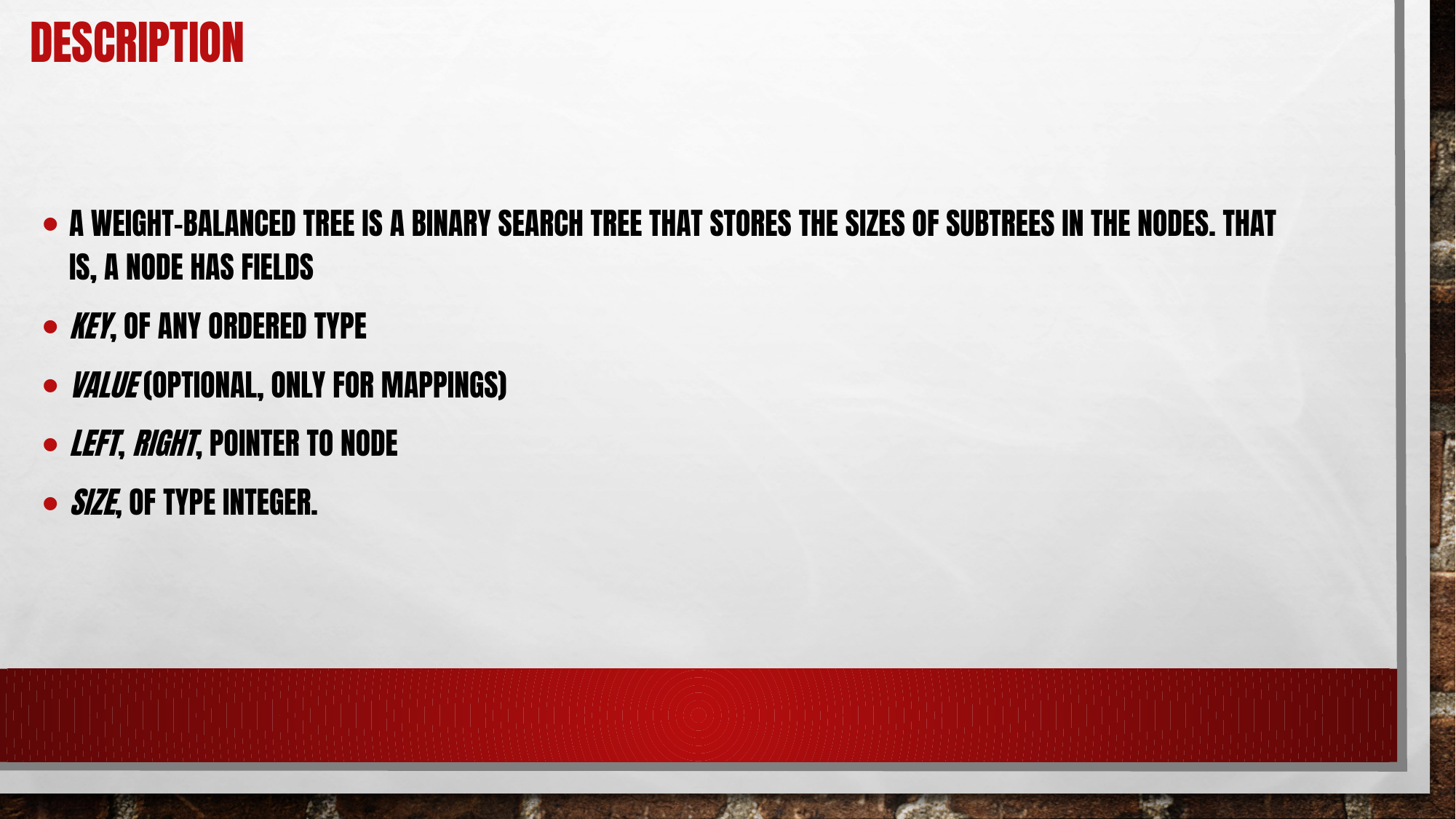

# Description
A weight-balanced tree is a binary search tree that stores the sizes of subtrees in the nodes. That is, a node has fields
key, of any ordered type
value (optional, only for mappings)
left, right, pointer to node
size, of type integer.